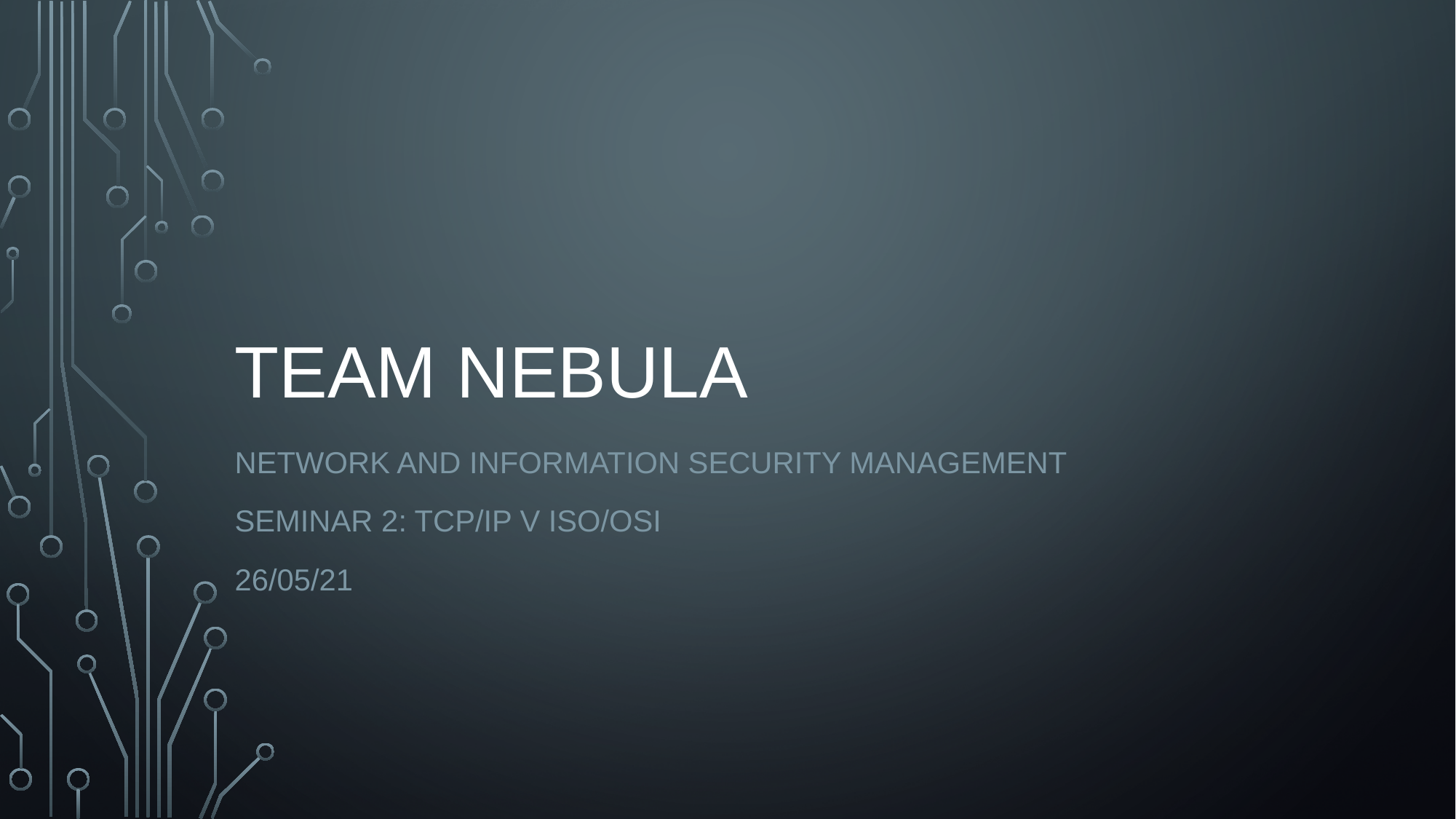

# Team Nebula
Network And Information Security Management
Seminar 2: TCP/IP v ISO/OSI
26/05/21